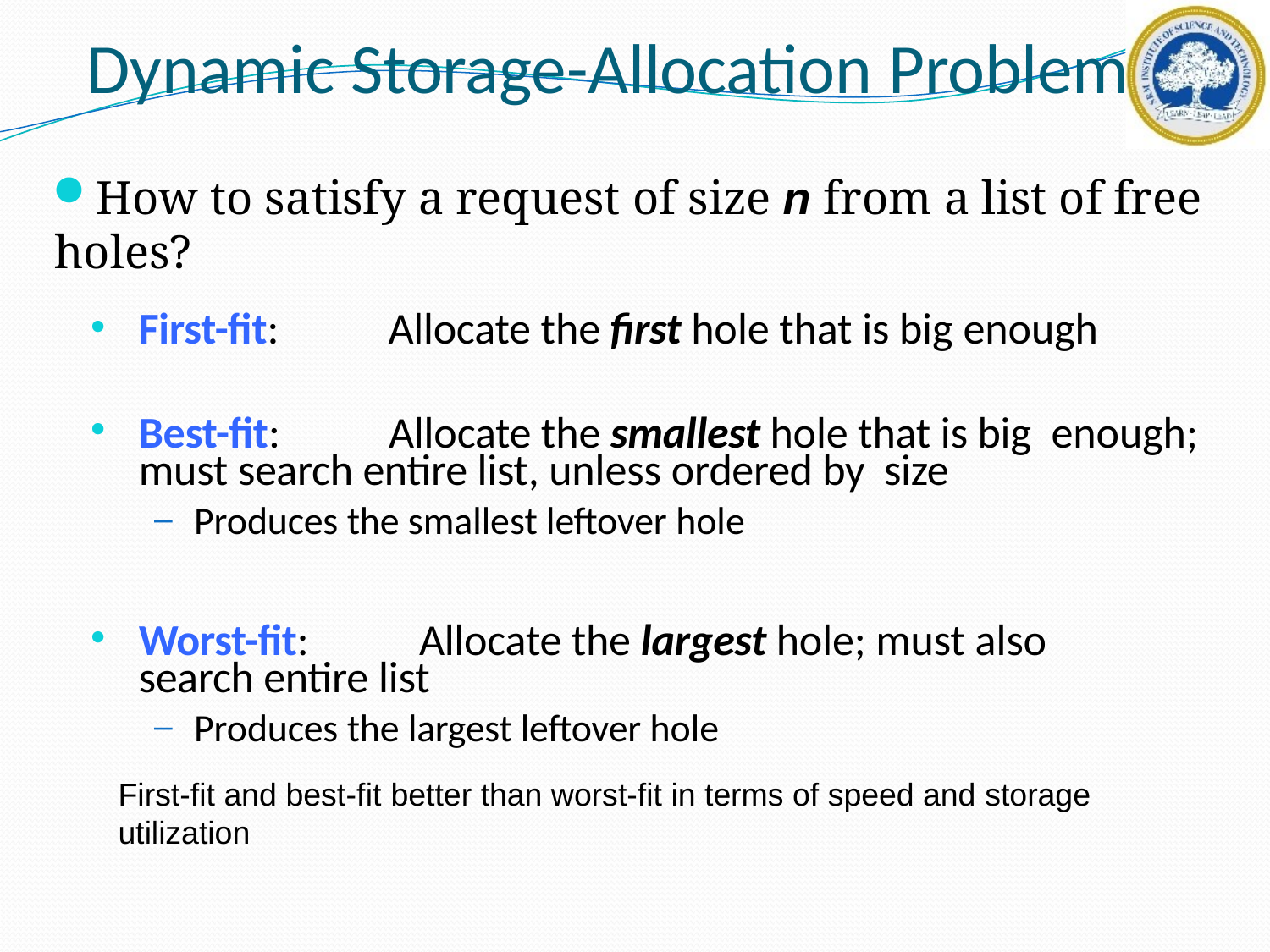

# Dynamic Storage-Allocation Problem
How to satisfy a request of size n from a list of free holes?
First-fit:	Allocate the first hole that is big enough

Best-fit:	Allocate the smallest hole that is big  enough; must search entire list, unless ordered by  size
Produces the smallest leftover hole

Worst-fit:	Allocate the largest hole; must also  search entire list
Produces the largest leftover hole
First-fit and best-fit better than worst-fit in terms of speed and storage
utilization